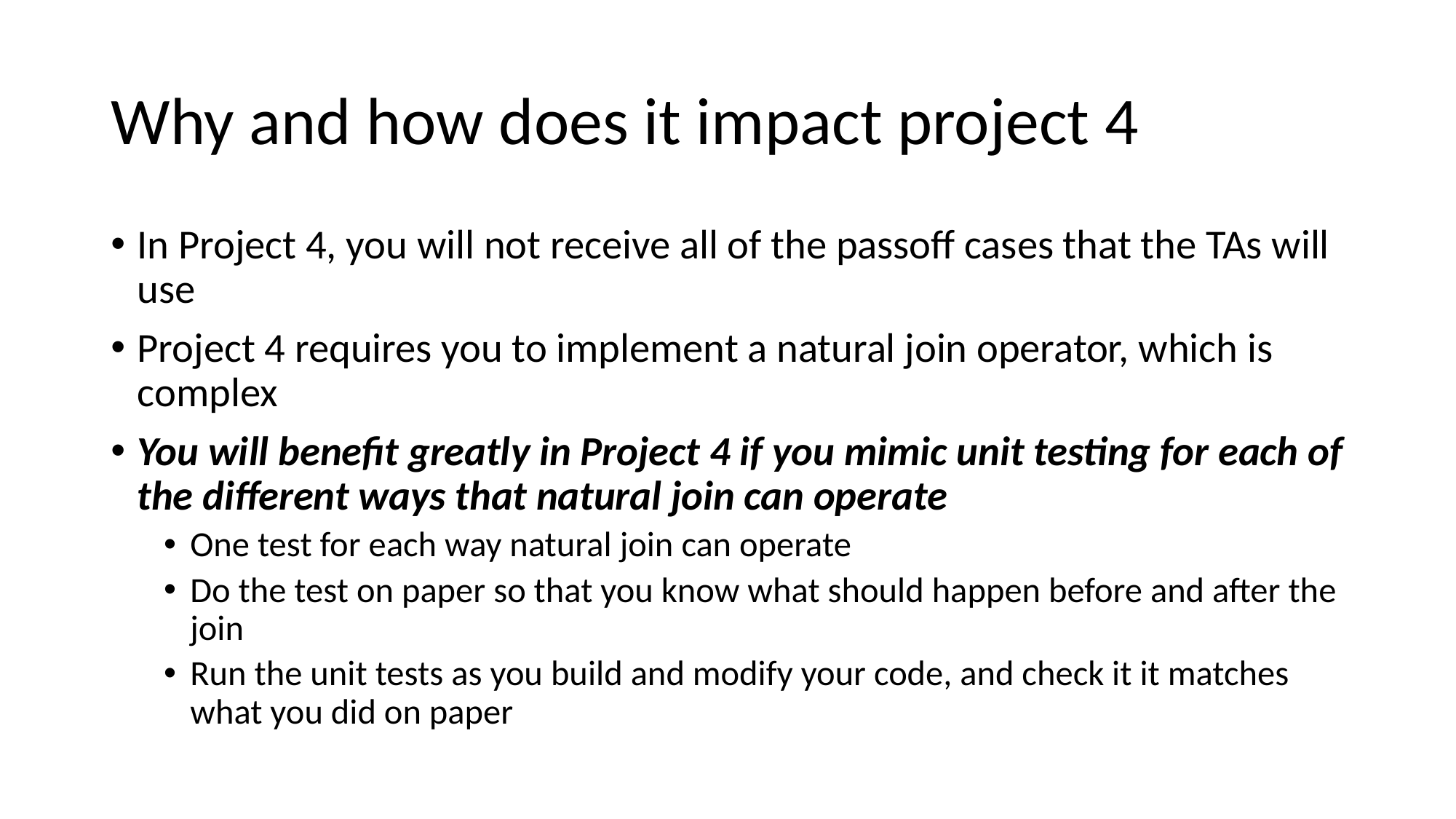

# Why and how does it impact project 4
In Project 4, you will not receive all of the passoff cases that the TAs will use
Project 4 requires you to implement a natural join operator, which is complex
You will benefit greatly in Project 4 if you mimic unit testing for each of the different ways that natural join can operate
One test for each way natural join can operate
Do the test on paper so that you know what should happen before and after the join
Run the unit tests as you build and modify your code, and check it it matches what you did on paper